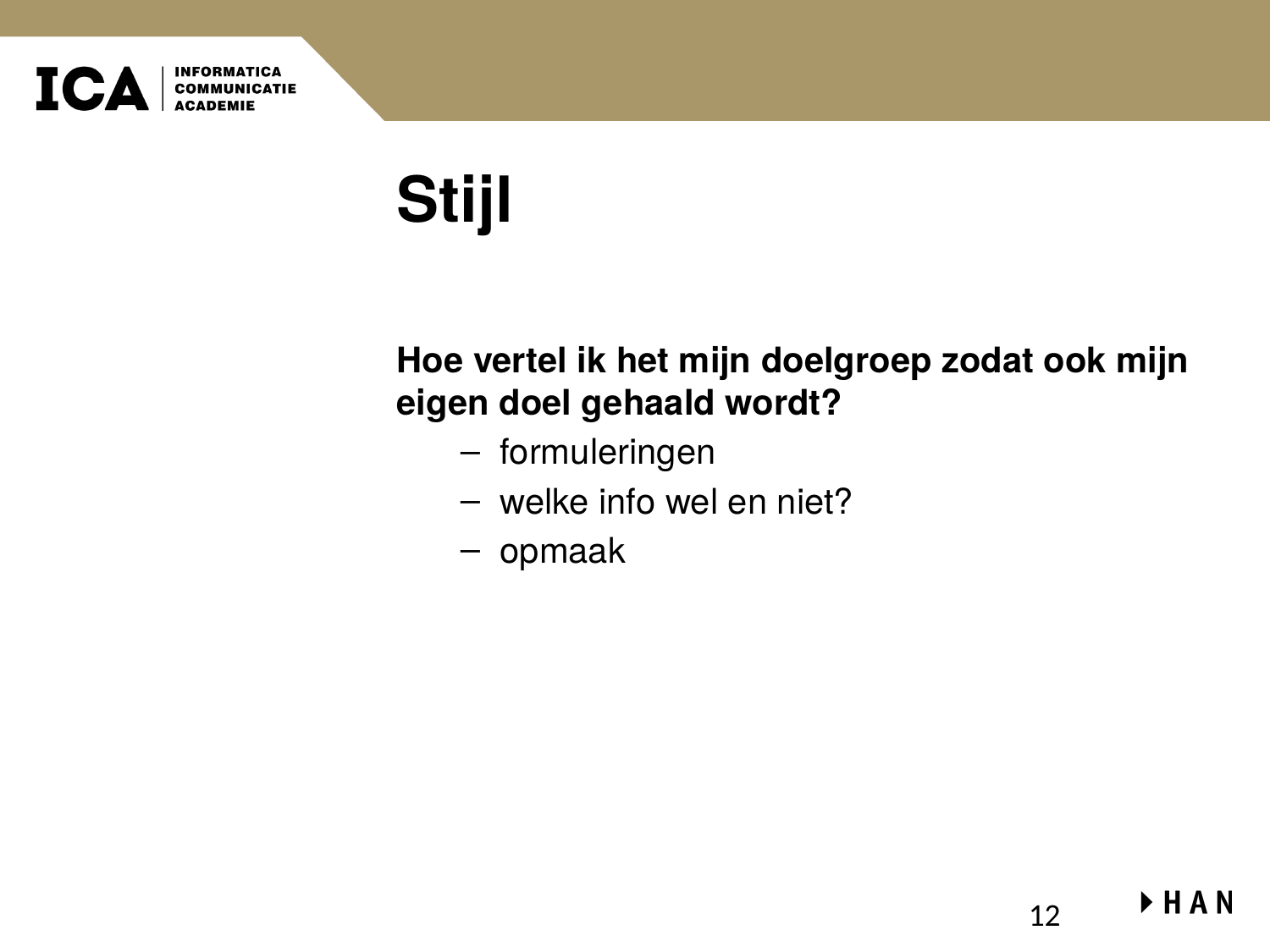

# Stijl

Hoe vertel ik het mijn doelgroep zodat ook mijn eigen doel gehaald wordt?
formuleringen
welke info wel en niet?
opmaak
12